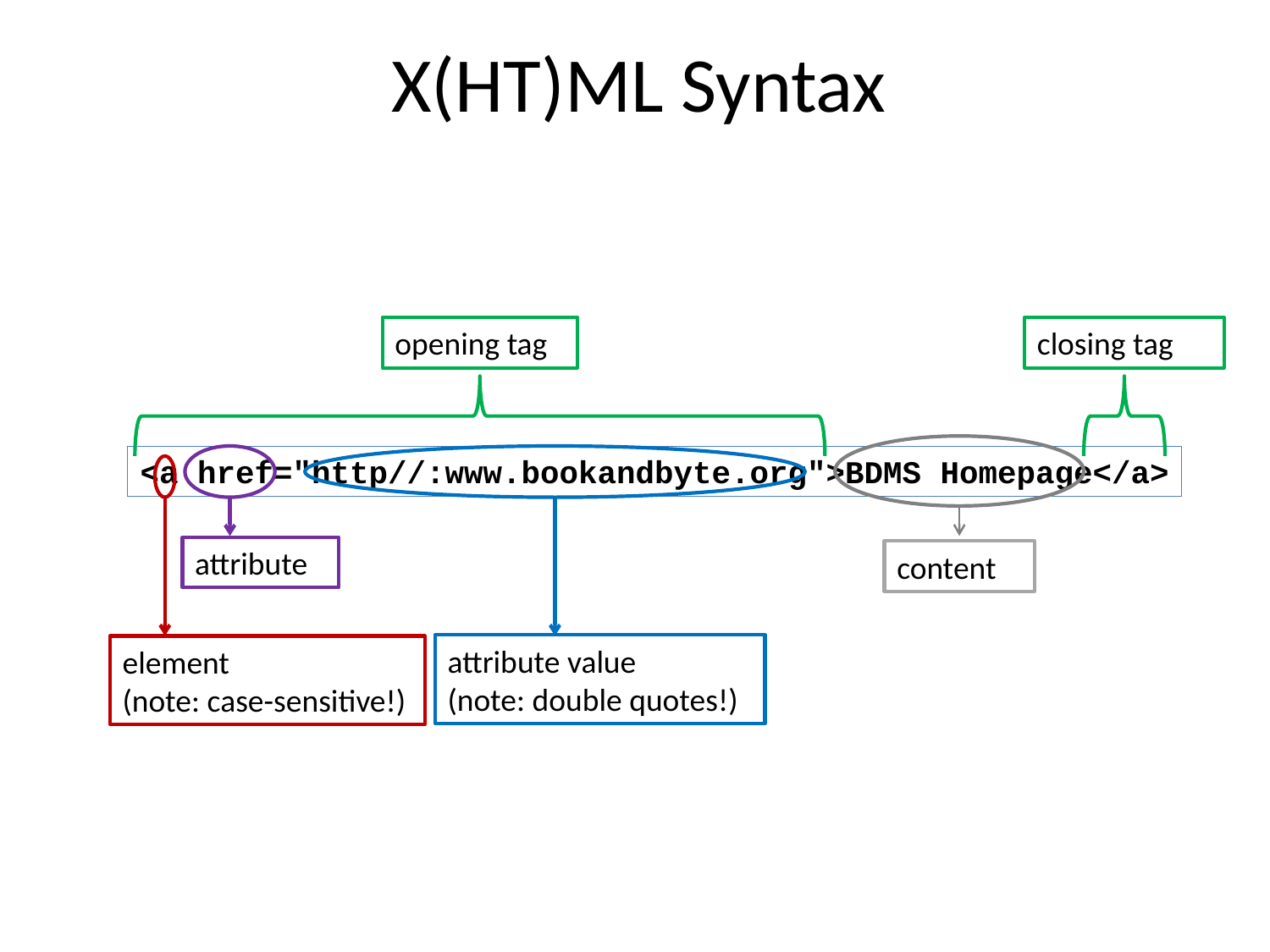

# X(HT)ML Syntax

opening tag
closing tag

<a href="http//:www.bookandbyte.org">BDMS Homepage</a>

attribute
content
attribute value
(note: double quotes!)
element
(note: case-sensitive!)